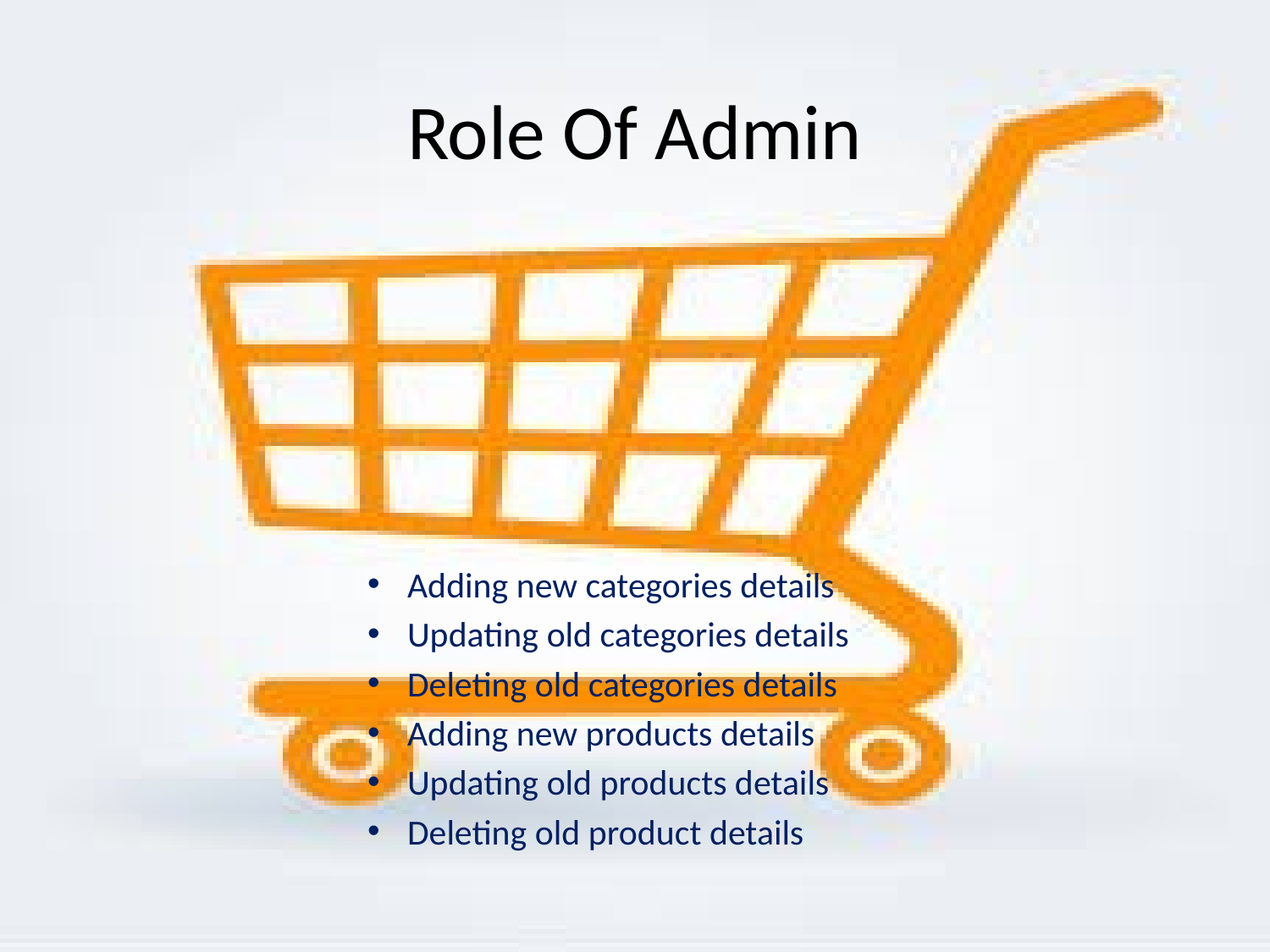

# Role Of Admin
Adding new categories details
Updating old categories details
Deleting old categories details
Adding new products details
Updating old products details
Deleting old product details